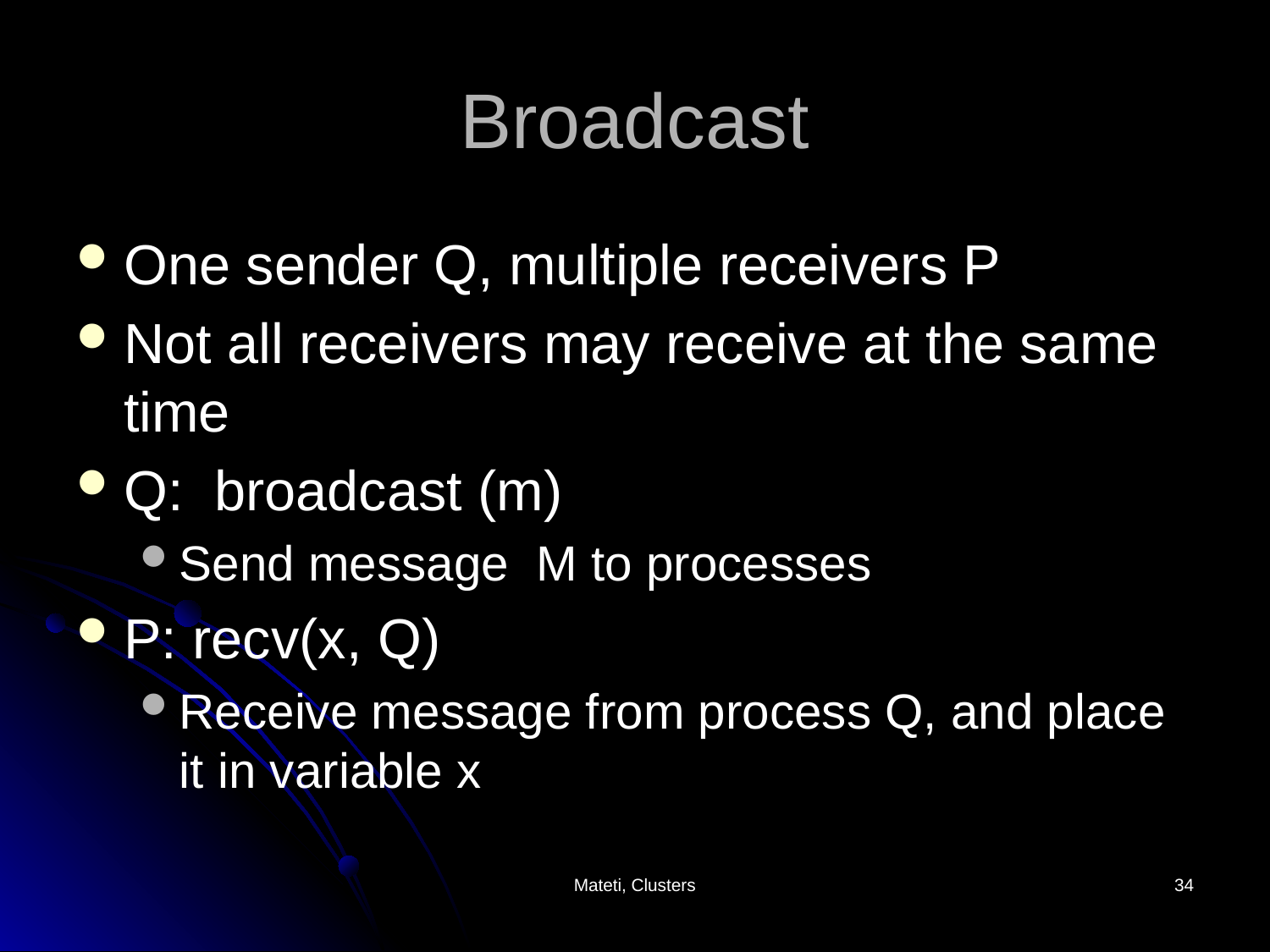

# Broadcast
One sender Q, multiple receivers P
Not all receivers may receive at the same time
Q:  broadcast (m)
Send message  M to processes
P: recv(x, Q)
Receive message from process Q, and place it in variable x
Mateti, Clusters
34